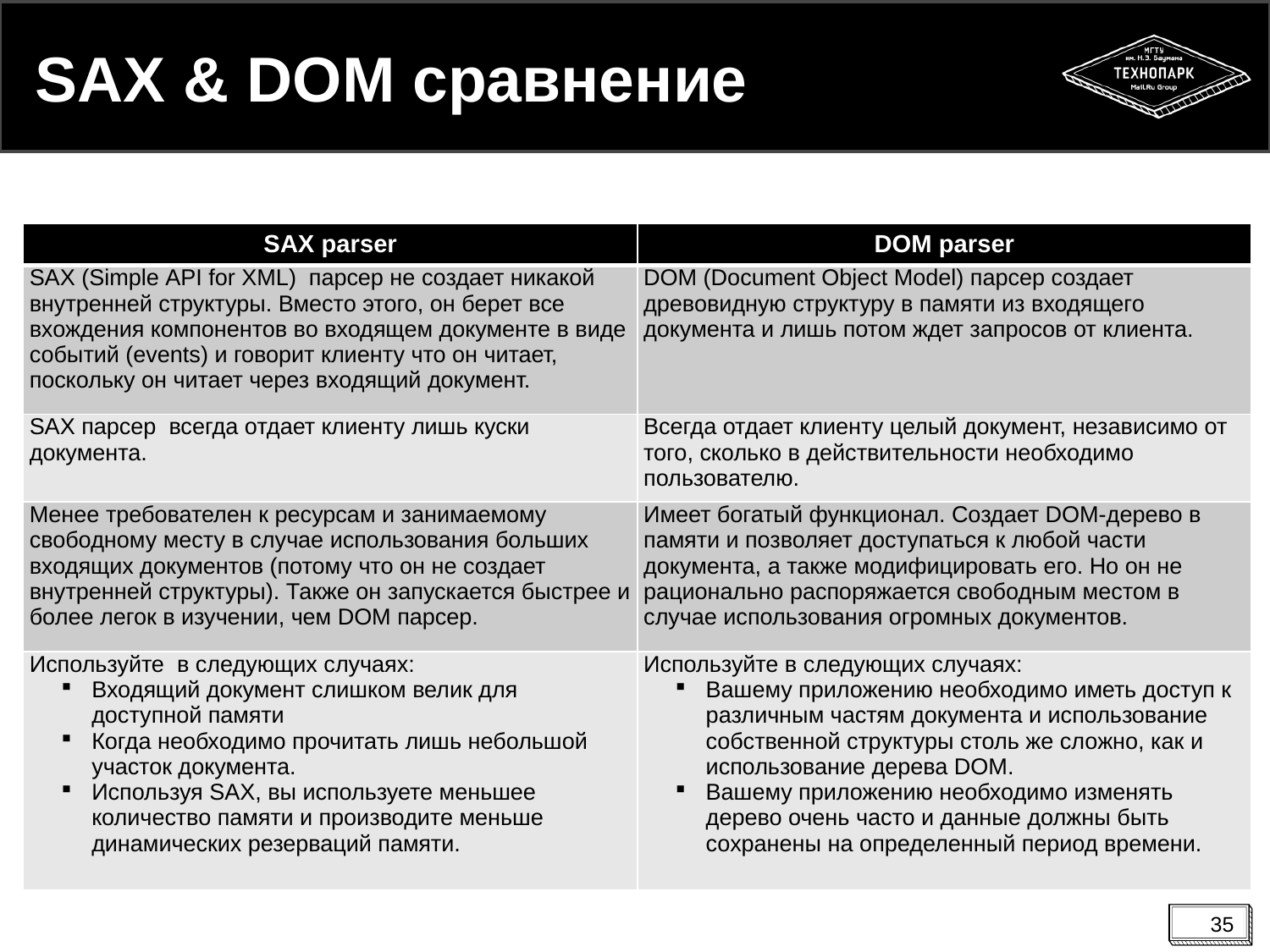

# SAX & DOM сравнение
| SAX parser | DOM parser |
| --- | --- |
| SAX (Simple API for XML)  парсер не создает никакой внутренней структуры. Вместо этого, он берет все вхождения компонентов во входящем документе в виде событий (events) и говорит клиенту что он читает, поскольку он читает через входящий документ. | DOM (Document Object Model) парсер создает древовидную структуру в памяти из входящего документа и лишь потом ждет запросов от клиента. |
| SAX парсер  всегда отдает клиенту лишь куски документа. | Всегда отдает клиенту целый документ, независимо от того, сколько в действительности необходимо пользователю. |
| Менее требователен к ресурсам и занимаемому свободному месту в случае использования больших входящих документов (потому что он не создает внутренней структуры). Также он запускается быстрее и более легок в изучении, чем DOM парсер. | Имеет богатый функционал. Создает DOM-дерево в памяти и позволяет доступаться к любой части документа, а также модифицировать его. Но он не рационально распоряжается свободным местом в случае использования огромных документов. |
| Используйте  в следующих случаях: Входящий документ слишком велик для доступной памяти Когда необходимо прочитать лишь небольшой участок документа. Используя SAX, вы используете меньшее количество памяти и производите меньше динамических резерваций памяти. | Используйте в следующих случаях: Вашему приложению необходимо иметь доступ к различным частям документа и использование собственной структуры столь же сложно, как и использование дерева DOM. Вашему приложению необходимо изменять дерево очень часто и данные должны быть сохранены на определенный период времени. |
35